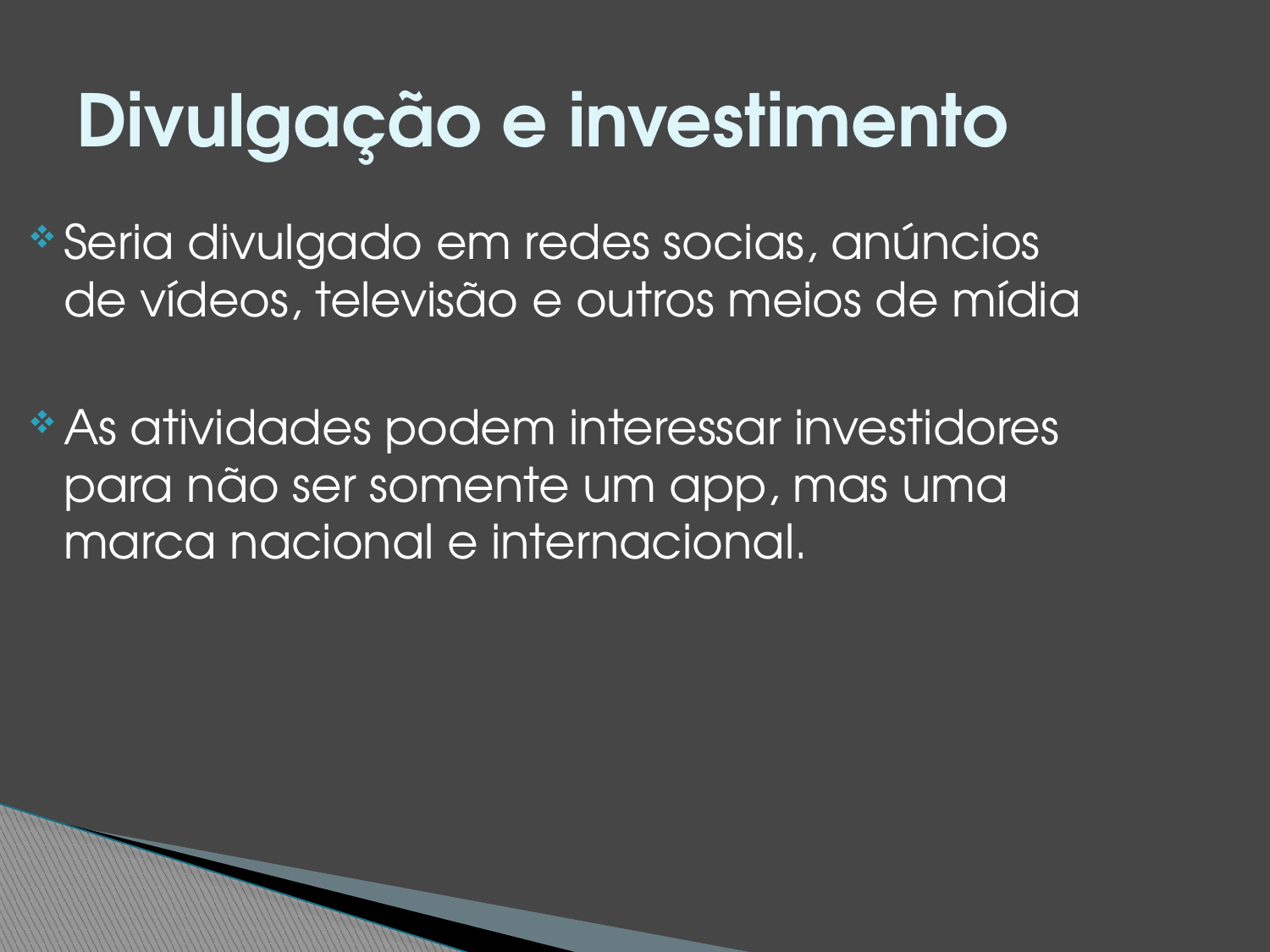

# Divulgação e investimento
Seria divulgado em redes socias, anúncios de vídeos, televisão e outros meios de mídia

As atividades podem interessar investidores para não ser somente um app, mas uma marca nacional e internacional.